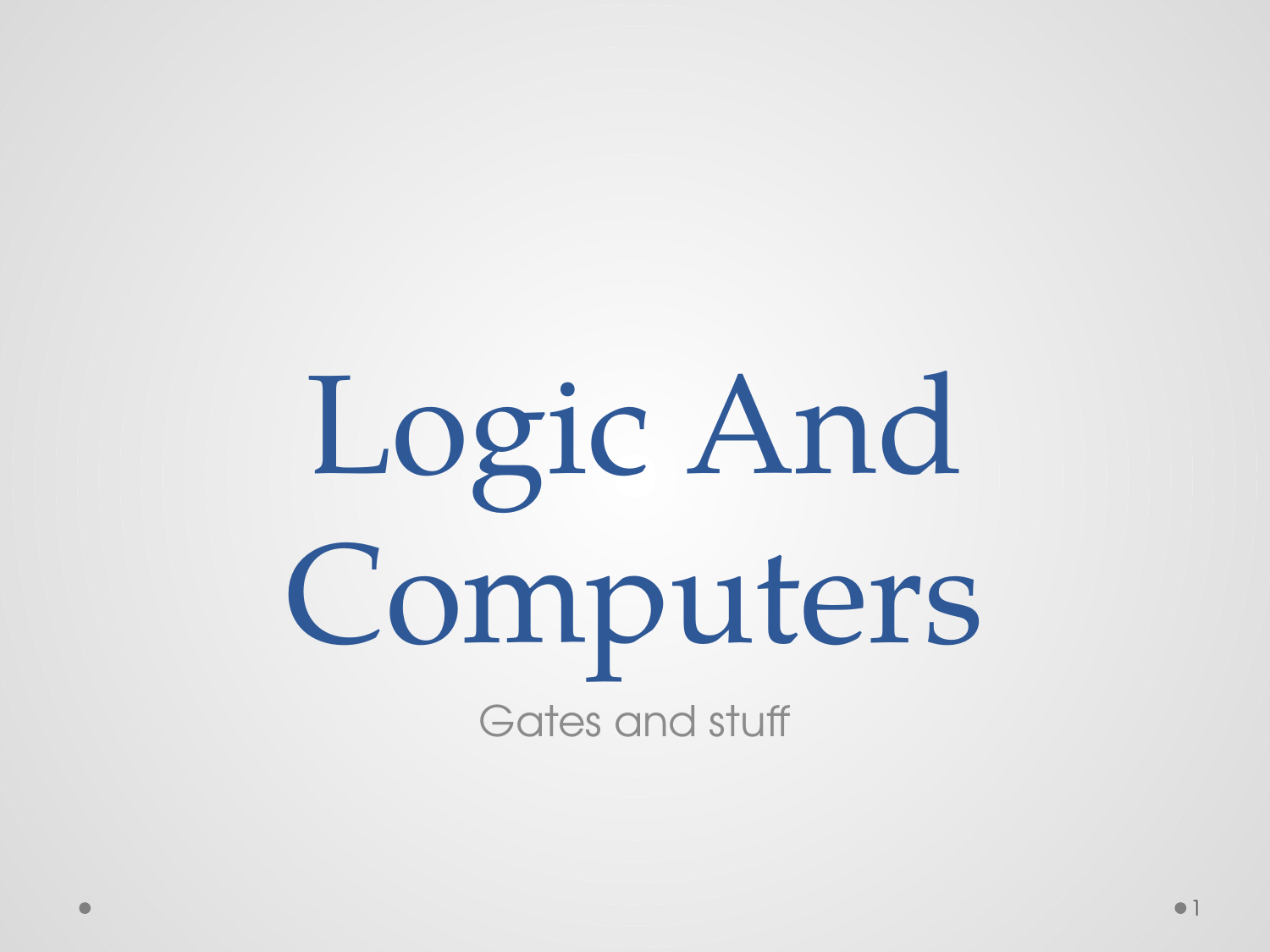

# Logic And Computers
Gates and stuff
1